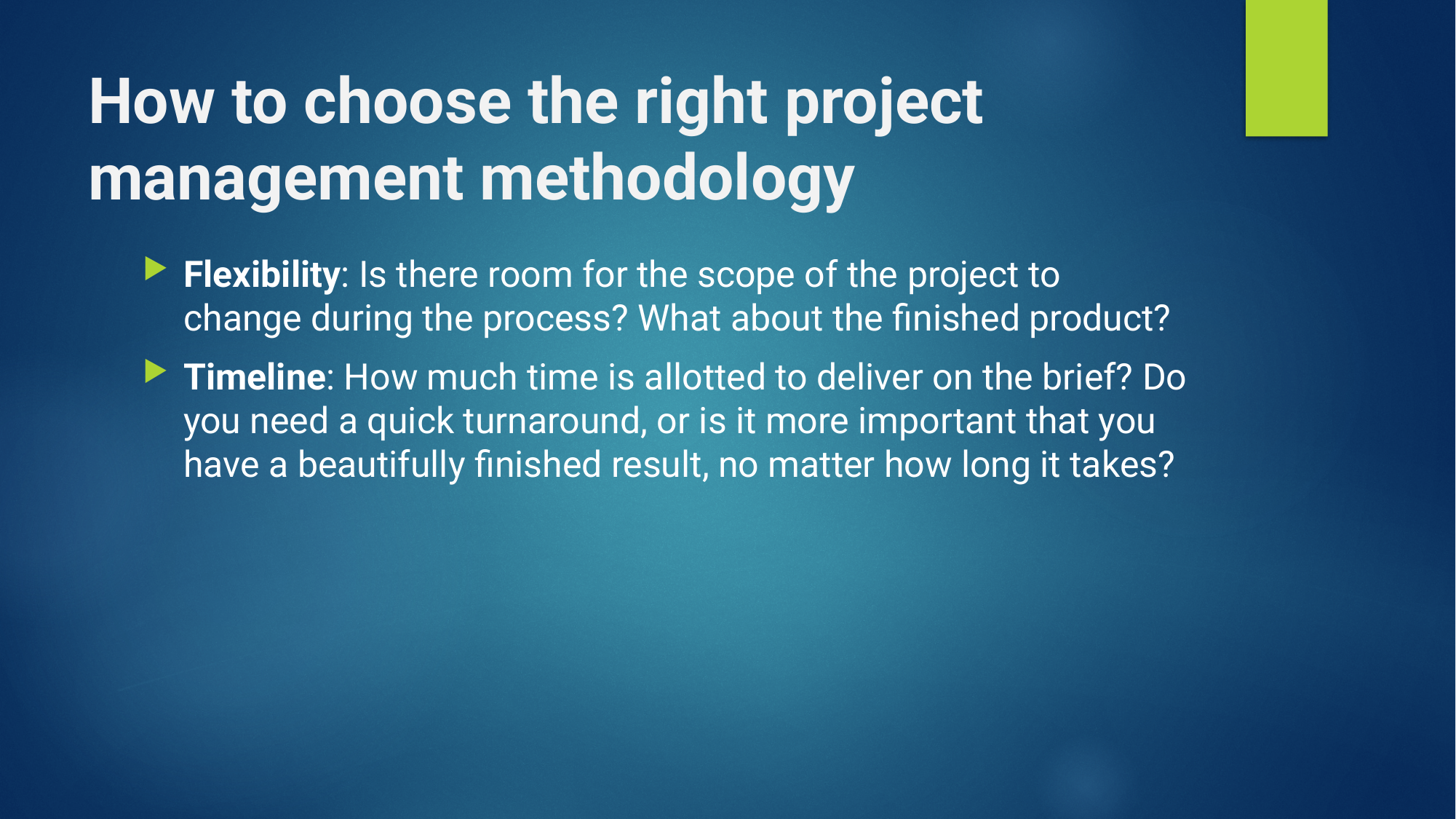

# How to choose the right project management methodology
Flexibility: Is there room for the scope of the project to change during the process? What about the finished product?
Timeline: How much time is allotted to deliver on the brief? Do you need a quick turnaround, or is it more important that you have a beautifully finished result, no matter how long it takes?